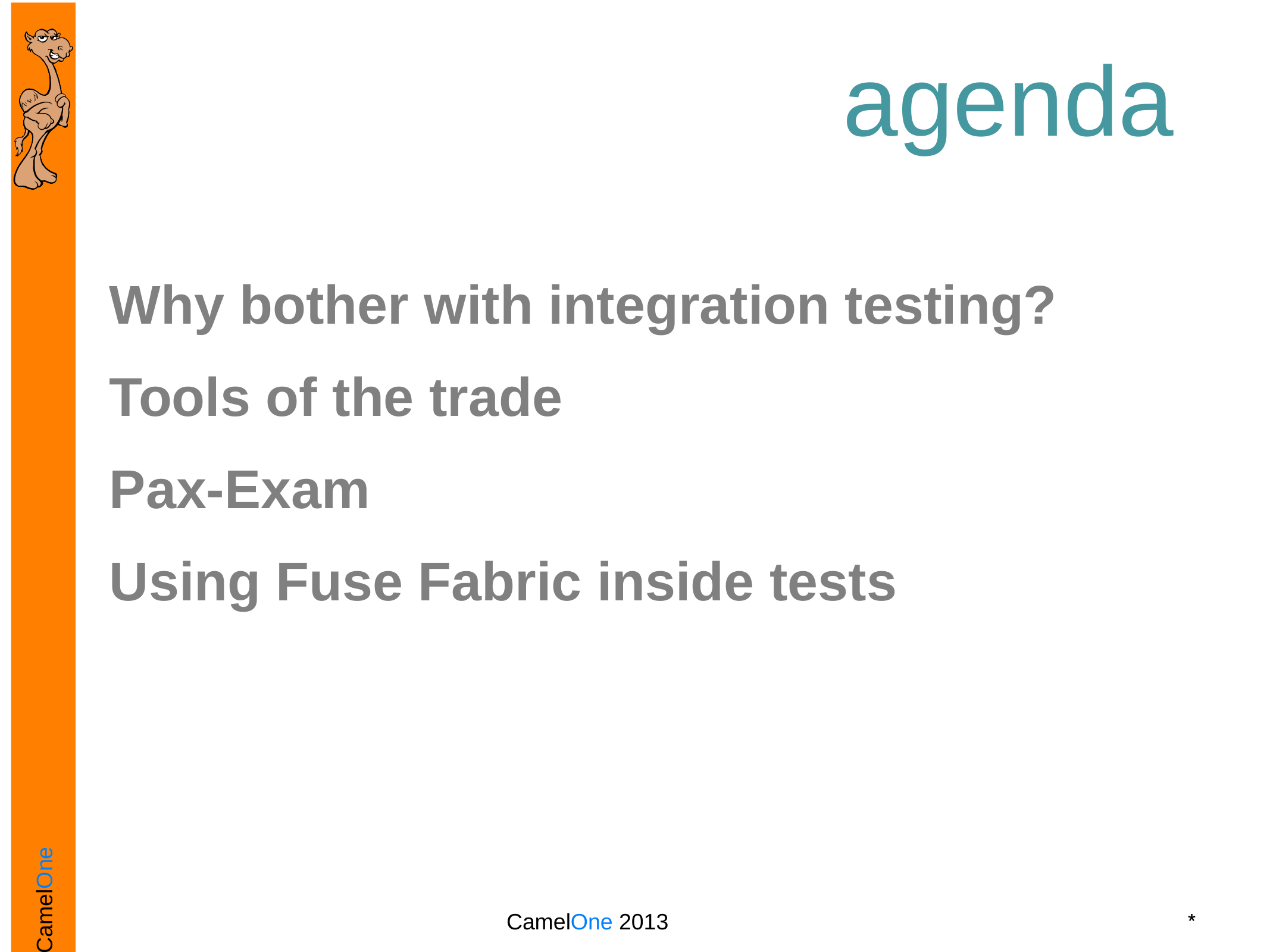

# agenda
Why bother with integration testing?

Tools of the trade

Pax-Exam

Using Fuse Fabric inside tests
*